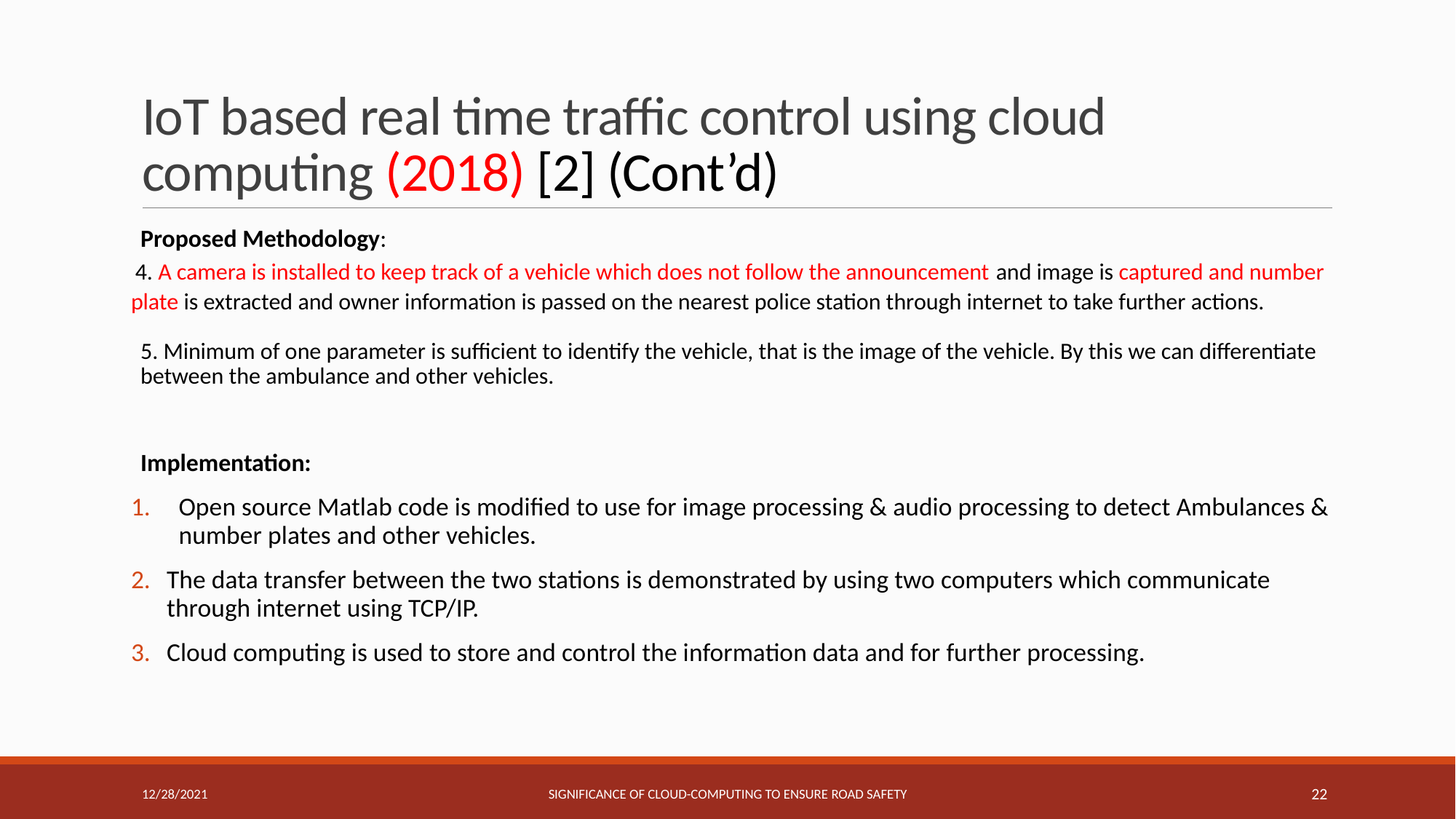

# IoT based real time traffic control using cloud computing (2018) [2] (Cont’d)
Proposed Methodology:
4. A camera is installed to keep track of a vehicle which does not follow the announcement and image is captured and number plate is extracted and owner information is passed on the nearest police station through internet to take further actions.
5. Minimum of one parameter is sufficient to identify the vehicle, that is the image of the vehicle. By this we can differentiate between the ambulance and other vehicles.

Implementation:
Open source Matlab code is modified to use for image processing & audio processing to detect Ambulances & number plates and other vehicles.
The data transfer between the two stations is demonstrated by using two computers which communicate through internet using TCP/IP.
Cloud computing is used to store and control the information data and for further processing.

12/28/2021
Significance of Cloud-Computing to ensure Road Safety
22